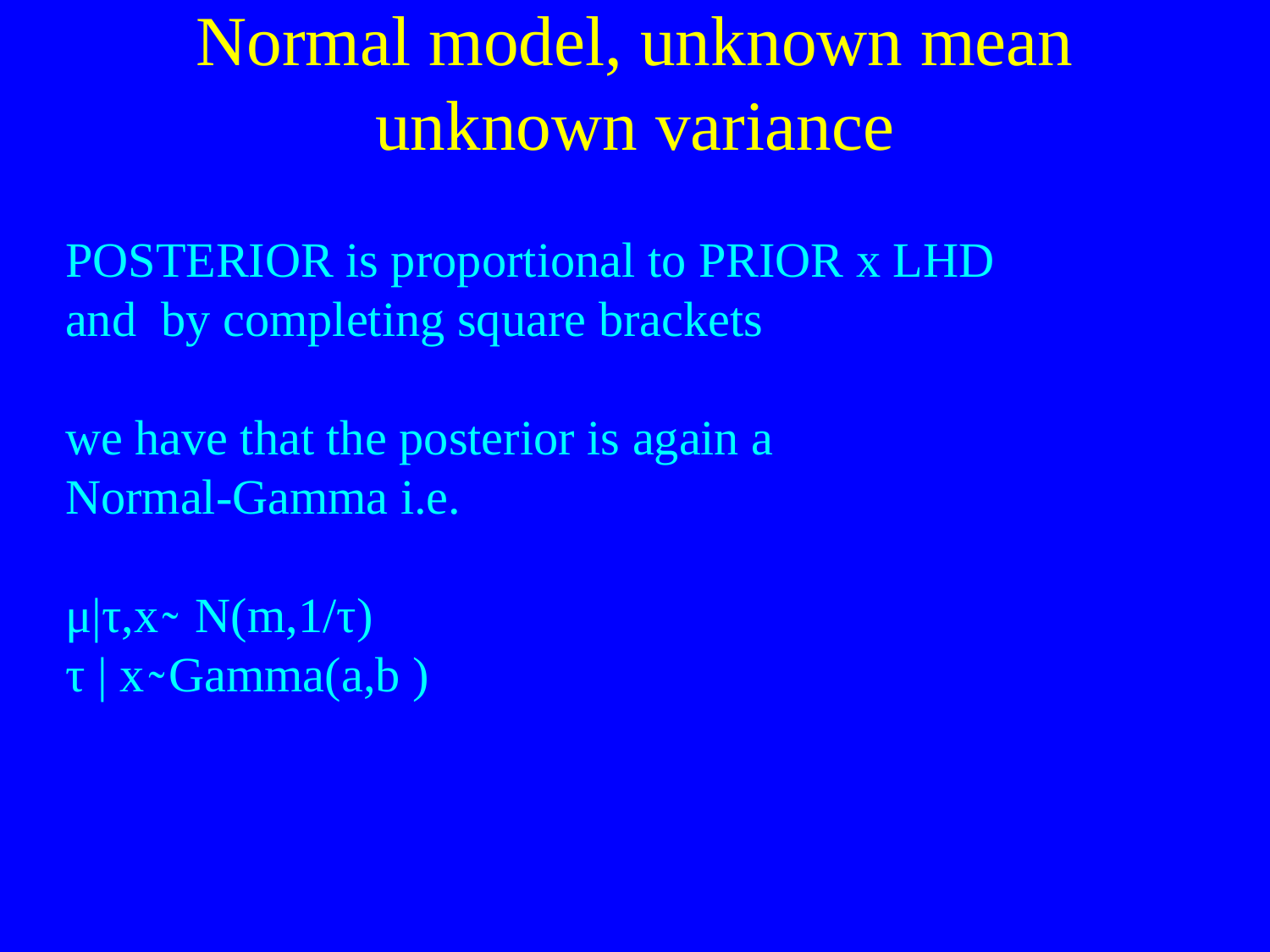

# Normal model, unknown mean unknown variance
POSTERIOR is proportional to PRIOR x LHD
and  by completing square brackets

we have that the posterior is again a
Normal-Gamma i.e.

μ|τ,x ̴  N(m,1/τ)
τ | x ̴ Gamma(a,b )